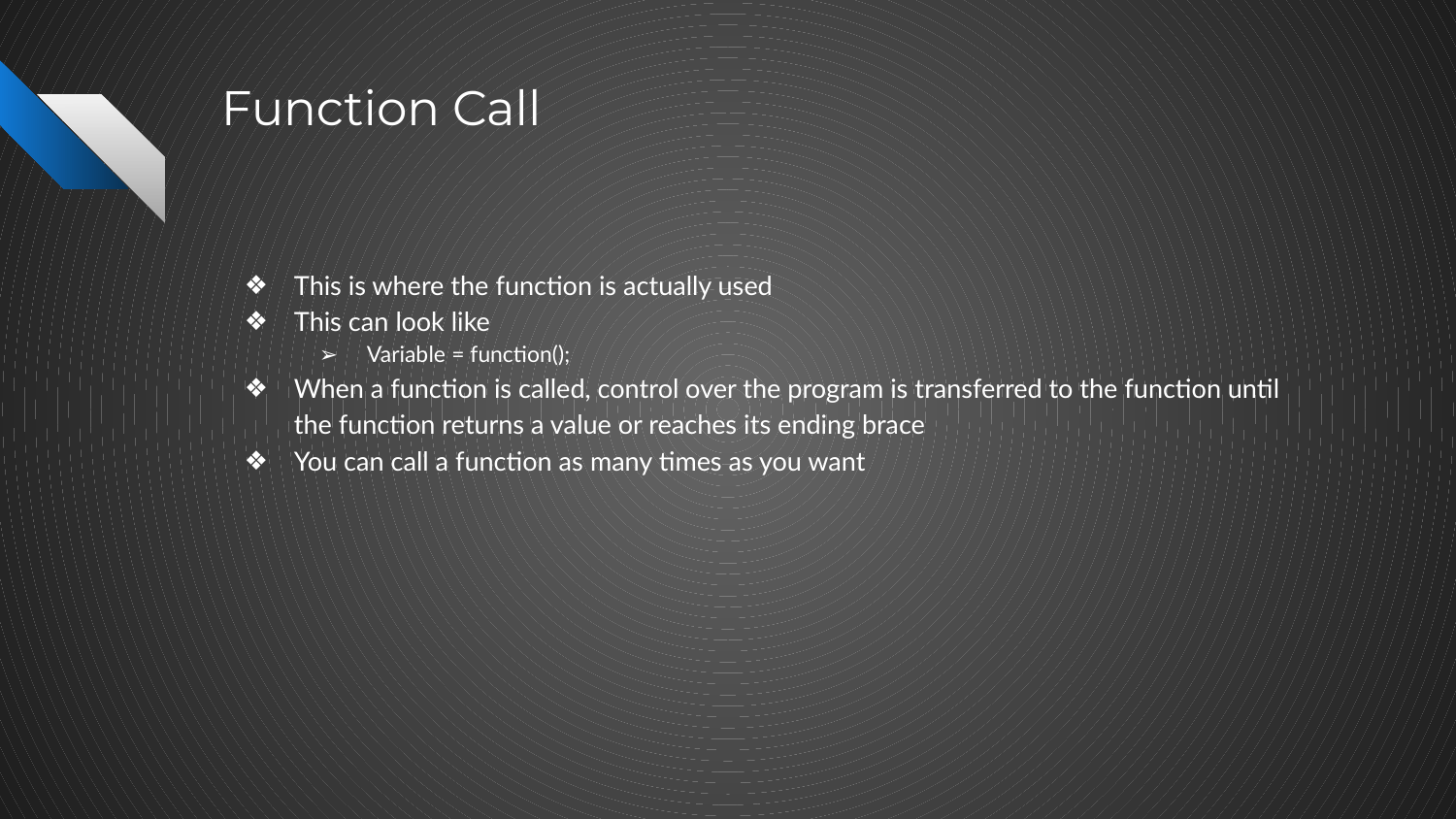

# Function Call
This is where the function is actually used
This can look like
Variable = function();
When a function is called, control over the program is transferred to the function until the function returns a value or reaches its ending brace
You can call a function as many times as you want